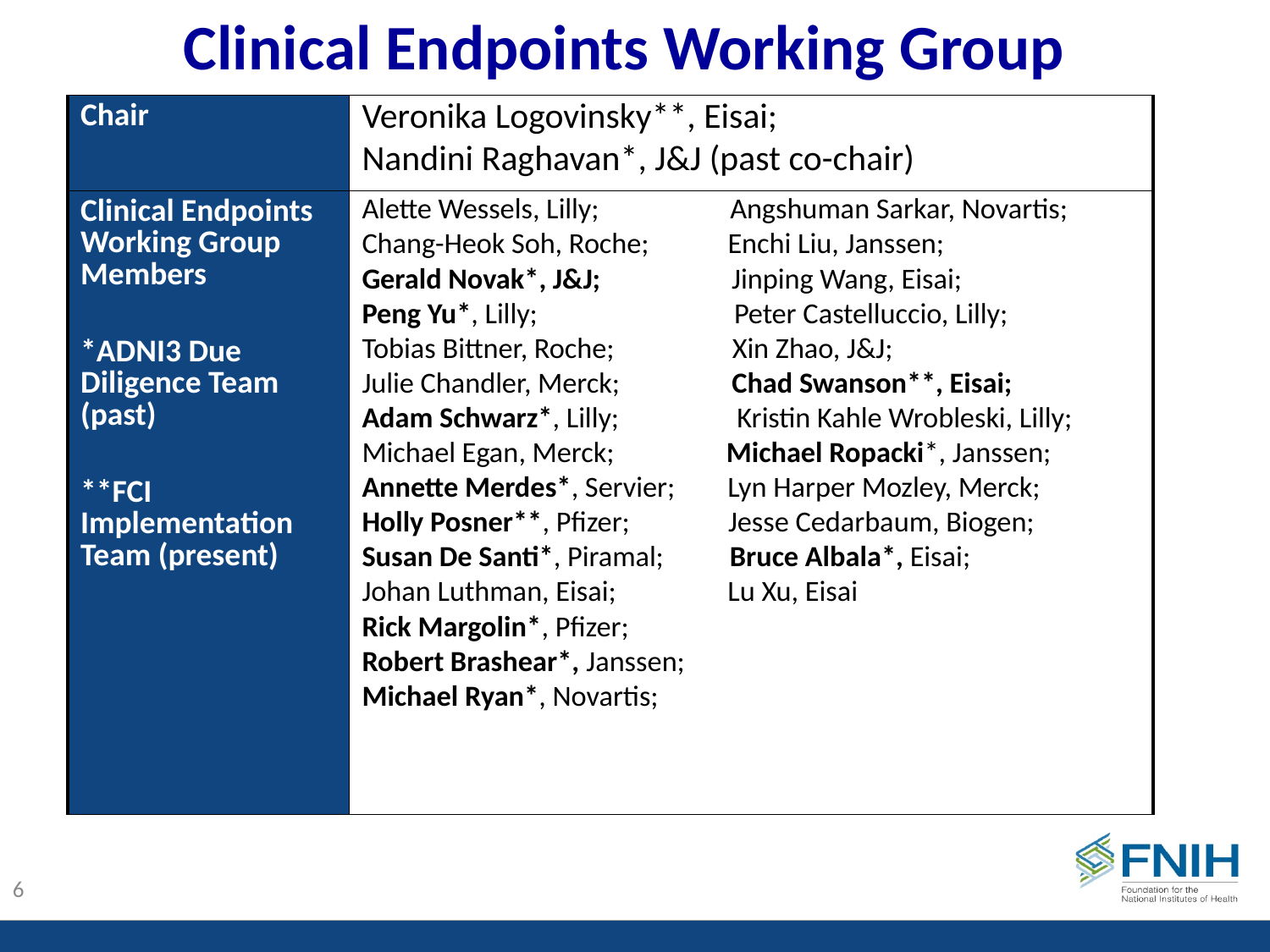

# Clinical Endpoints Working Group
| Chair | Veronika Logovinsky\*\*, Eisai; Nandini Raghavan\*, J&J (past co-chair) |
| --- | --- |
| Clinical Endpoints Working Group Members \*ADNI3 Due Diligence Team (past) \*\*FCI Implementation Team (present) | Alette Wessels, Lilly; Angshuman Sarkar, Novartis; Chang-Heok Soh, Roche; Enchi Liu, Janssen; Gerald Novak\*, J&J; Jinping Wang, Eisai; Peng Yu\*, Lilly; Peter Castelluccio, Lilly; Tobias Bittner, Roche; Xin Zhao, J&J; Julie Chandler, Merck; Chad Swanson\*\*, Eisai; Adam Schwarz\*, Lilly; Kristin Kahle Wrobleski, Lilly; Michael Egan, Merck; Michael Ropacki\*, Janssen; Annette Merdes\*, Servier; Lyn Harper Mozley, Merck; Holly Posner\*\*, Pfizer; Jesse Cedarbaum, Biogen; Susan De Santi\*, Piramal; Bruce Albala\*, Eisai; Johan Luthman, Eisai; Lu Xu, Eisai Rick Margolin\*, Pfizer; Robert Brashear\*, Janssen; Michael Ryan\*, Novartis; |
6